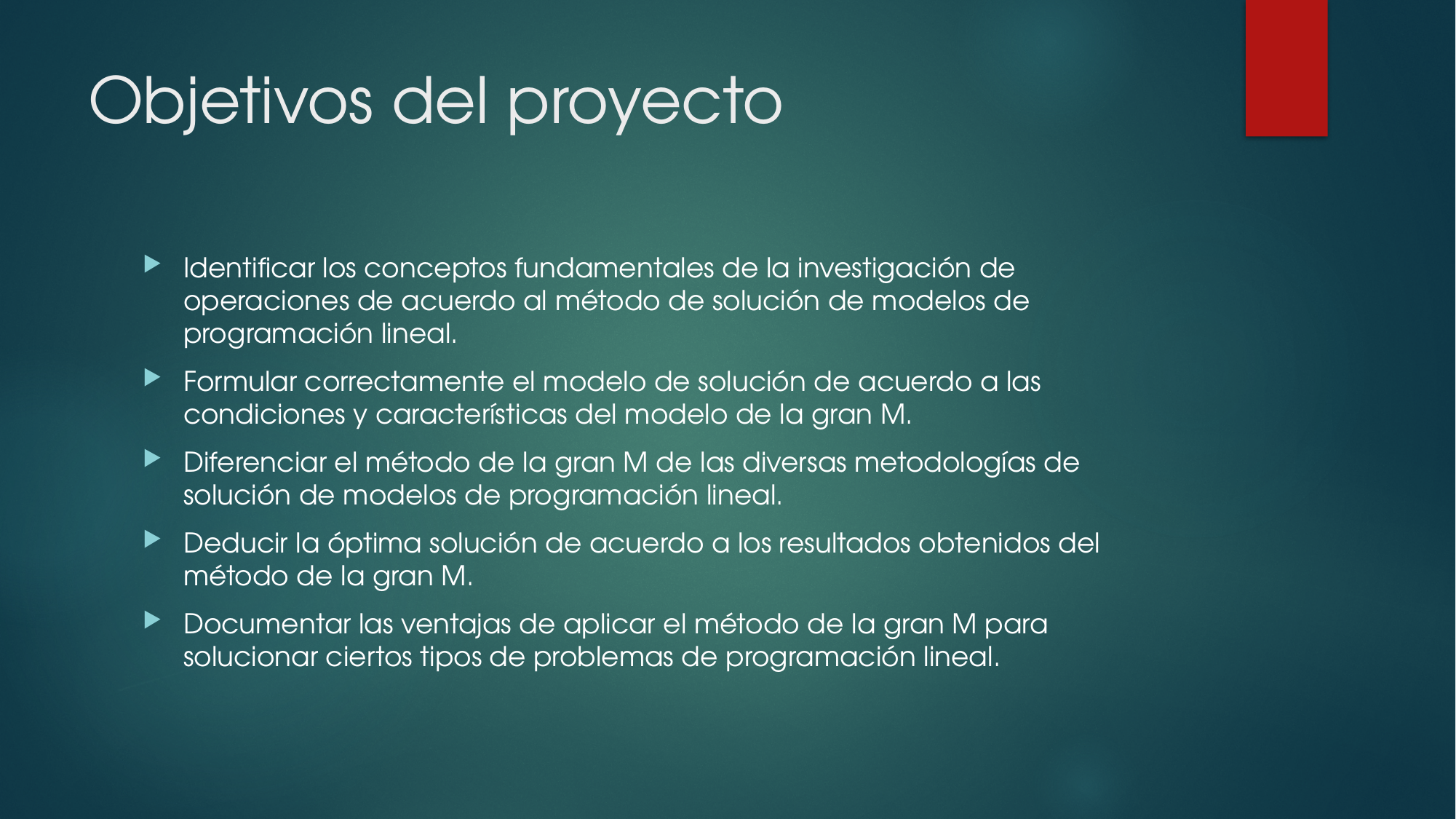

# Objetivos del proyecto
Identificar los conceptos fundamentales de la investigación de operaciones de acuerdo al método de solución de modelos de programación lineal.
Formular correctamente el modelo de solución de acuerdo a las condiciones y características del modelo de la gran M.
Diferenciar el método de la gran M de las diversas metodologías de solución de modelos de programación lineal.
Deducir la óptima solución de acuerdo a los resultados obtenidos del método de la gran M.
Documentar las ventajas de aplicar el método de la gran M para solucionar ciertos tipos de problemas de programación lineal.